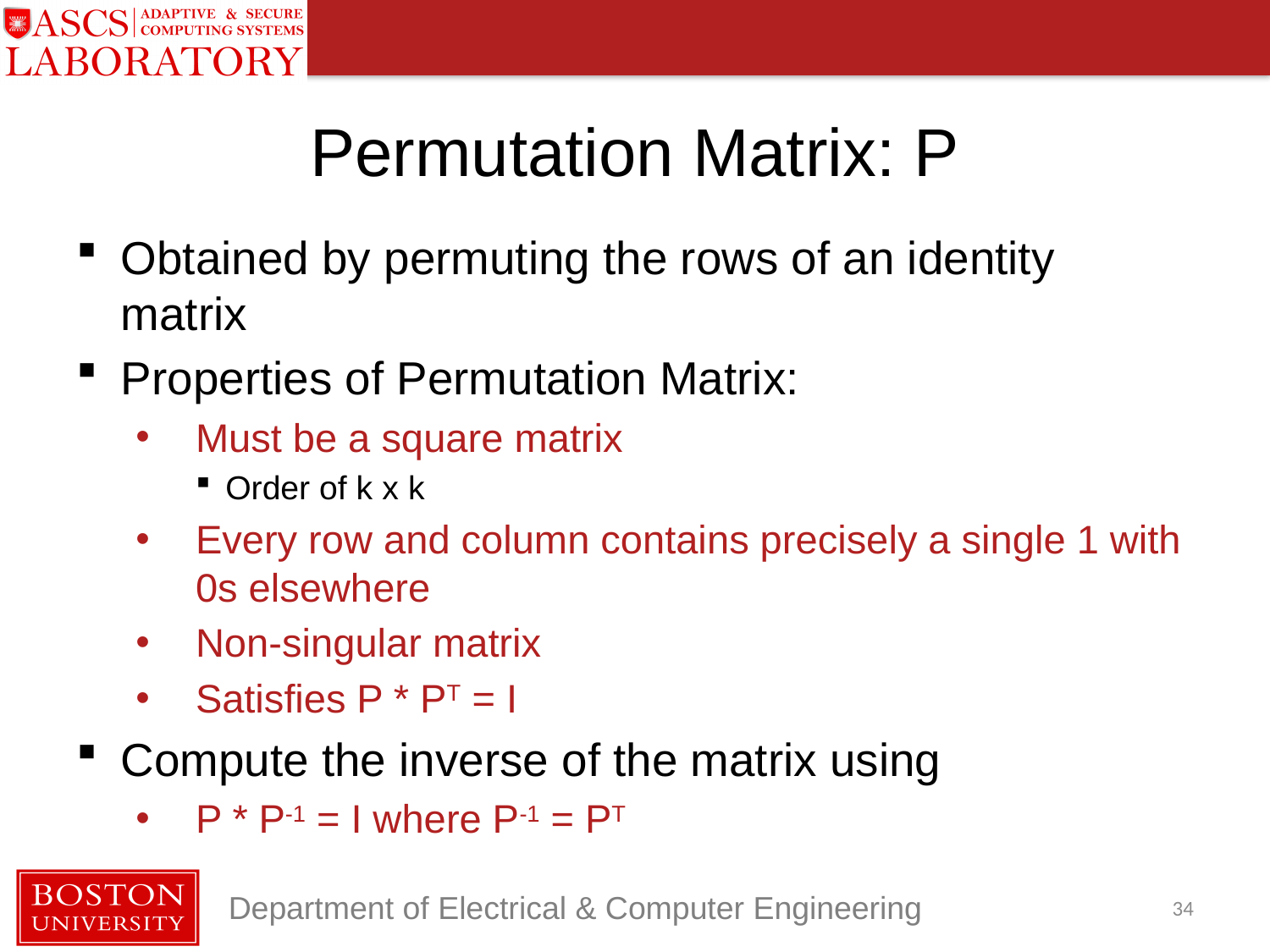

# Permutation Matrix: P
Obtained by permuting the rows of an identity matrix
Properties of Permutation Matrix:
Must be a square matrix
Order of k x k
Every row and column contains precisely a single 1 with 0s elsewhere
Non-singular matrix
Satisfies P * PT = I
Compute the inverse of the matrix using
P * P-1 = I where P-1 = PT
34